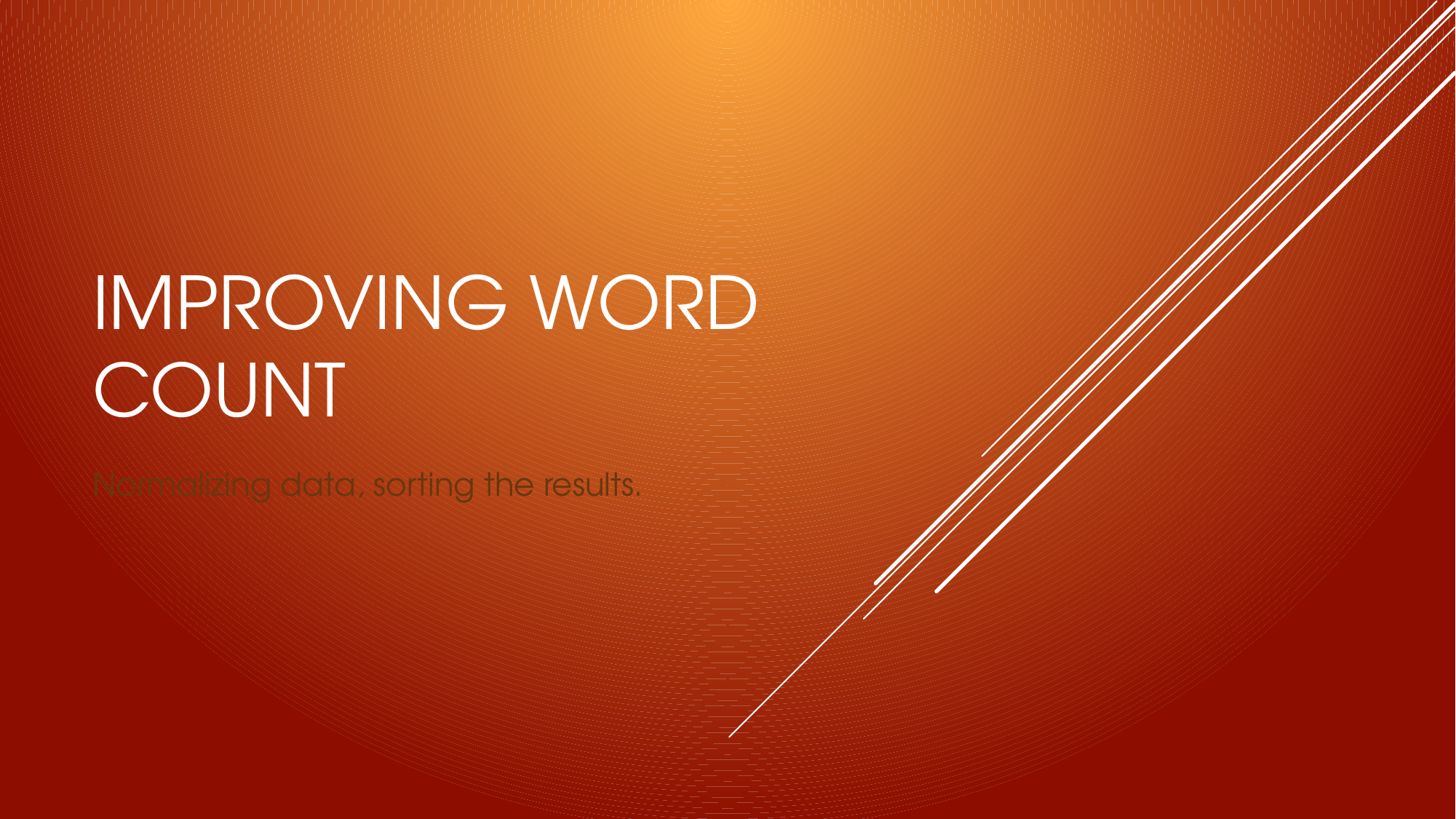

# Improving word count
Normalizing data, sorting the results.